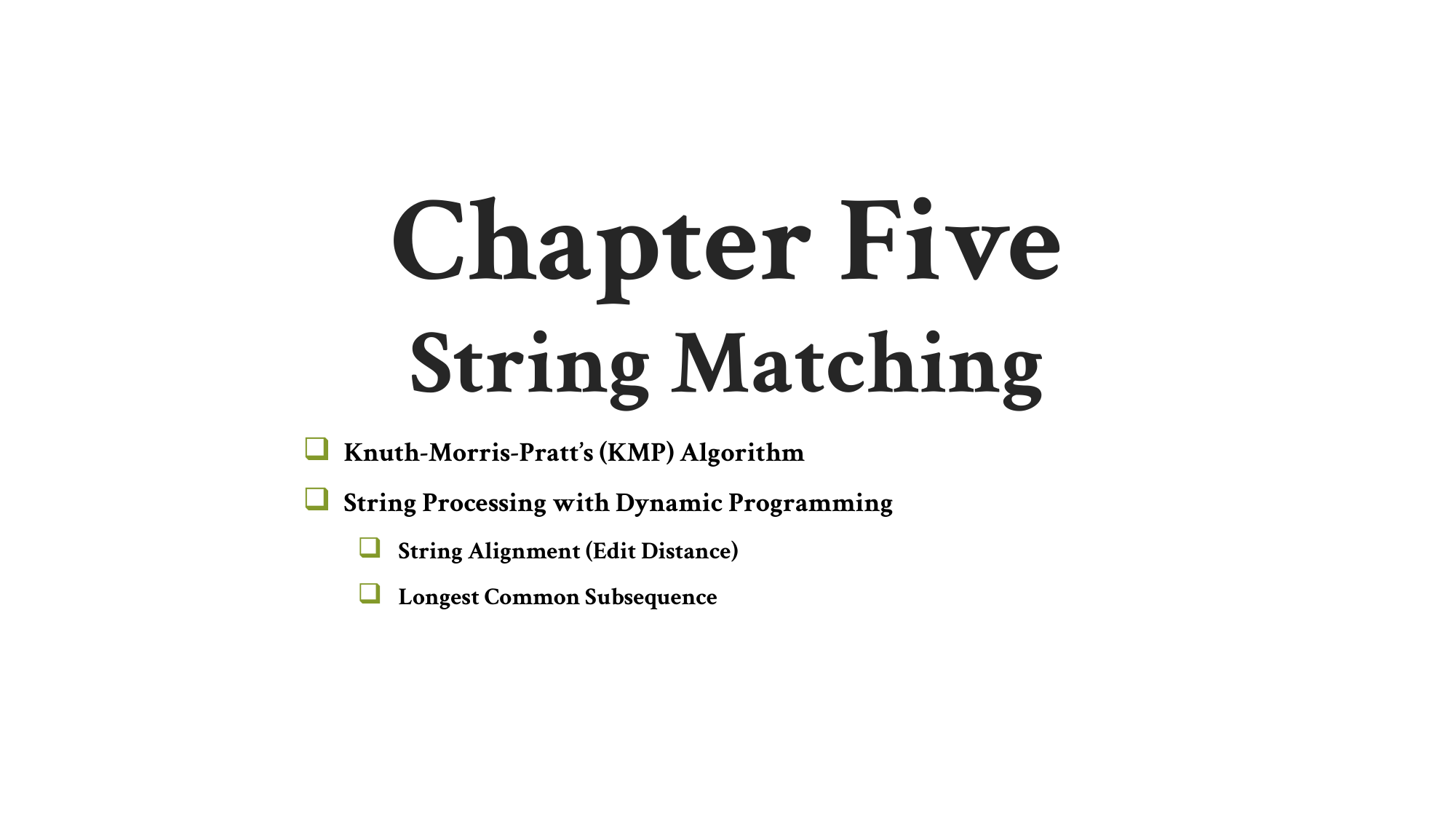

Chapter Five
String Matching
Knuth-Morris-Pratt’s (KMP) Algorithm
String Processing with Dynamic Programming
String Alignment (Edit Distance)
Longest Common Subsequence